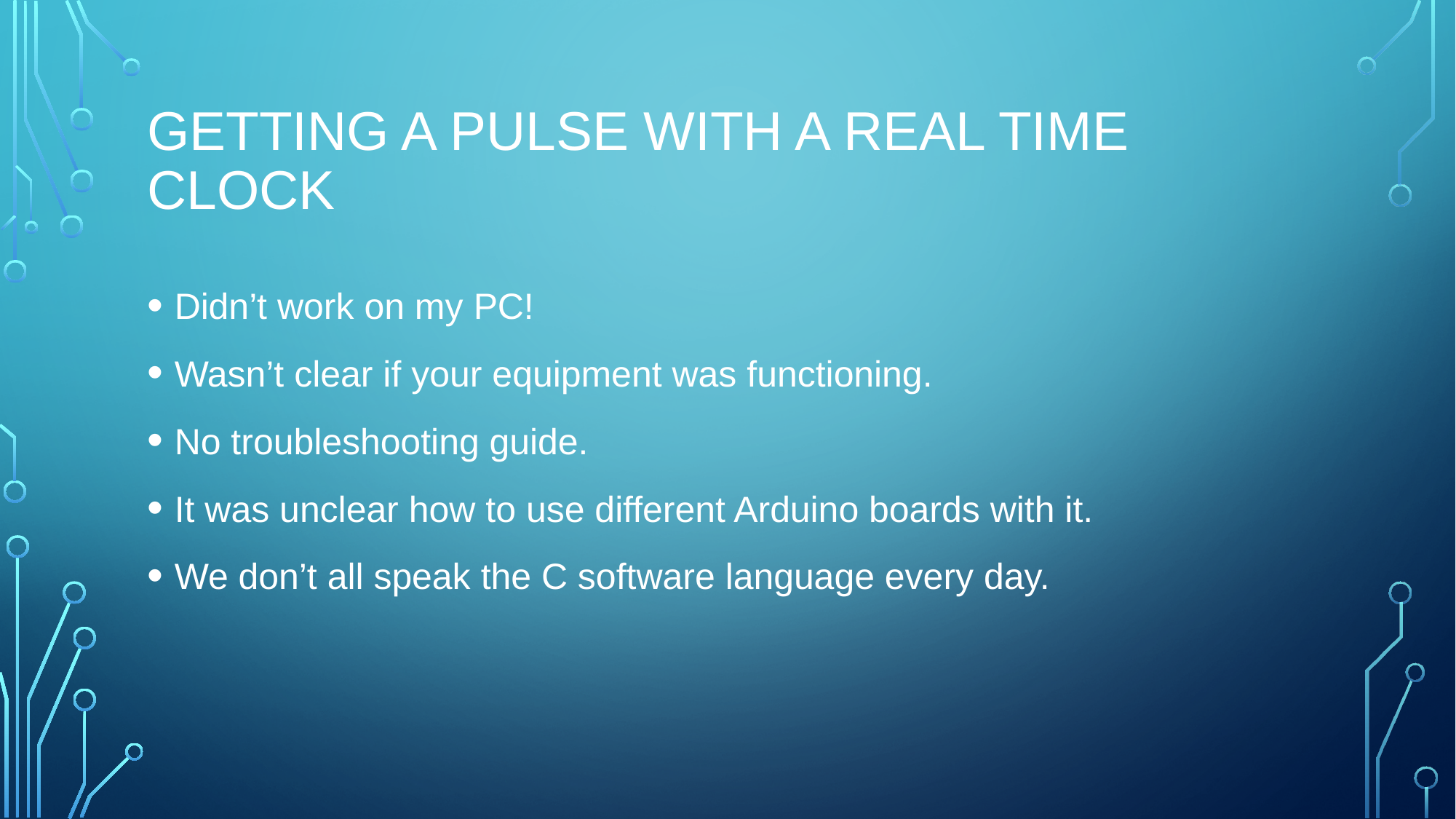

# Getting a pulse with a Real Time Clock
Didn’t work on my PC!
Wasn’t clear if your equipment was functioning.
No troubleshooting guide.
It was unclear how to use different Arduino boards with it.
We don’t all speak the C software language every day.